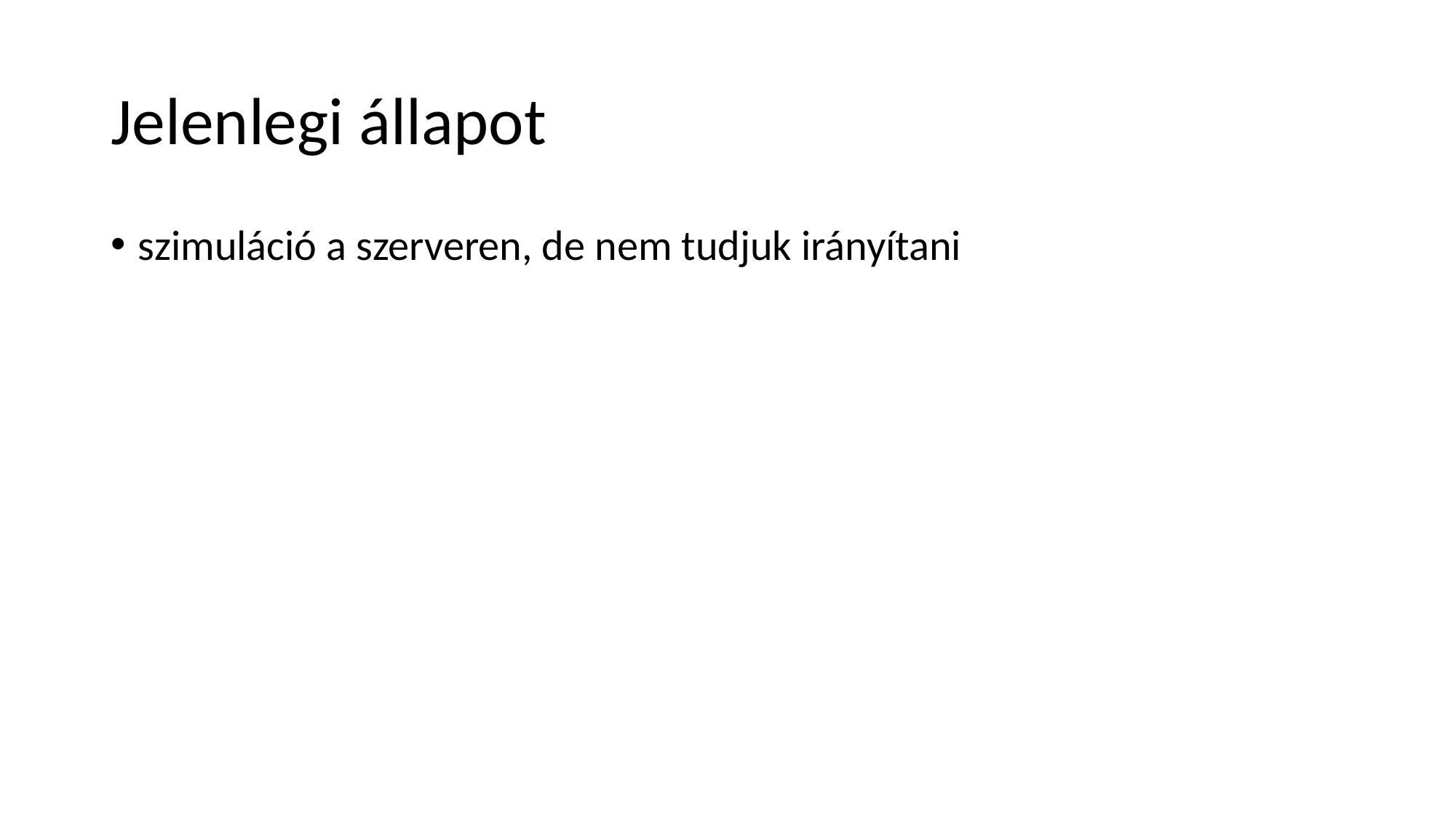

# Jelenlegi állapot
szimuláció a szerveren, de nem tudjuk irányítani